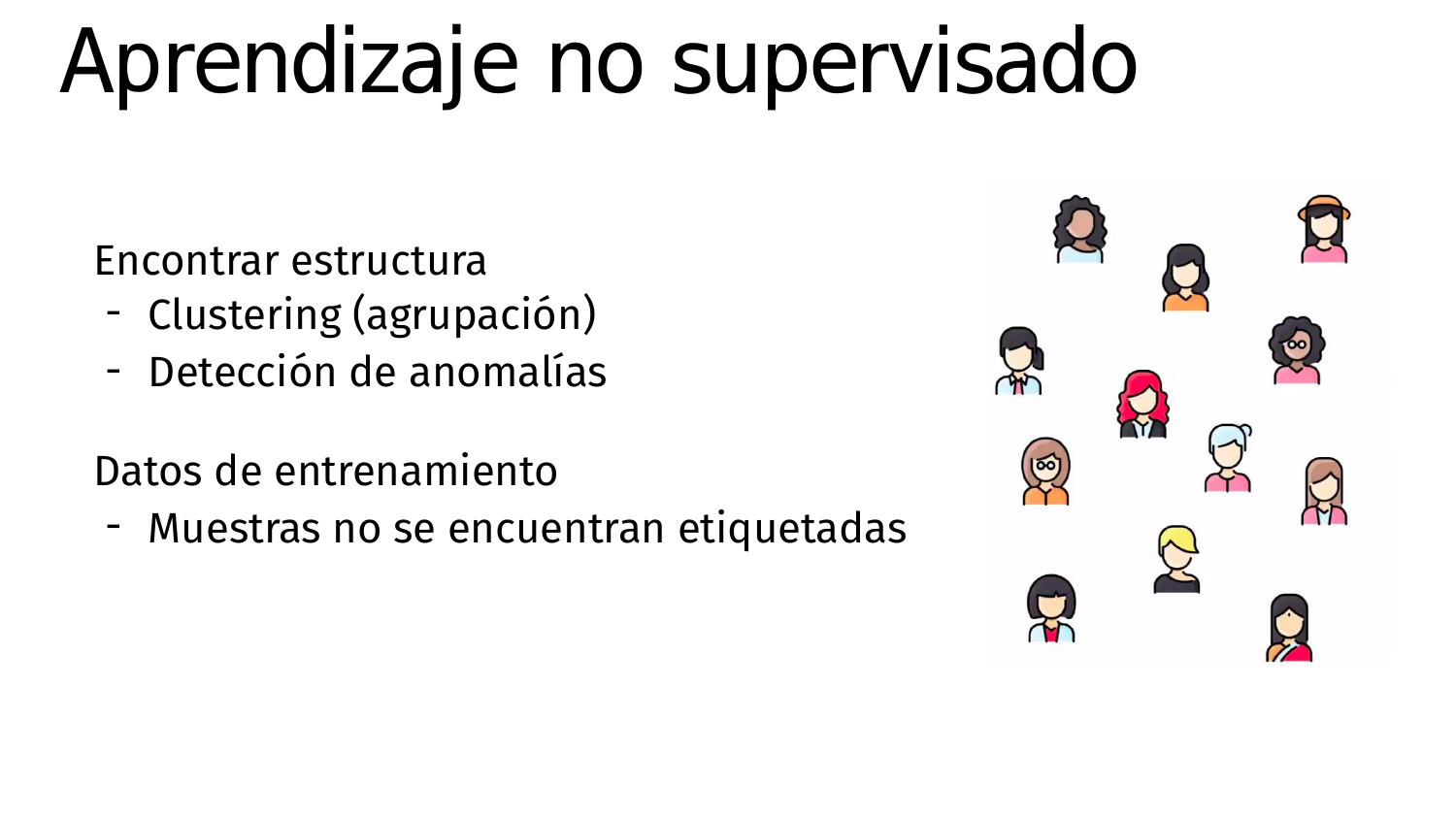

Aprendizaje no supervisado

Encontrar estructura
Clustering (agrupación)
Detección de anomalías
Datos de entrenamiento
Muestras no se encuentran etiquetadas